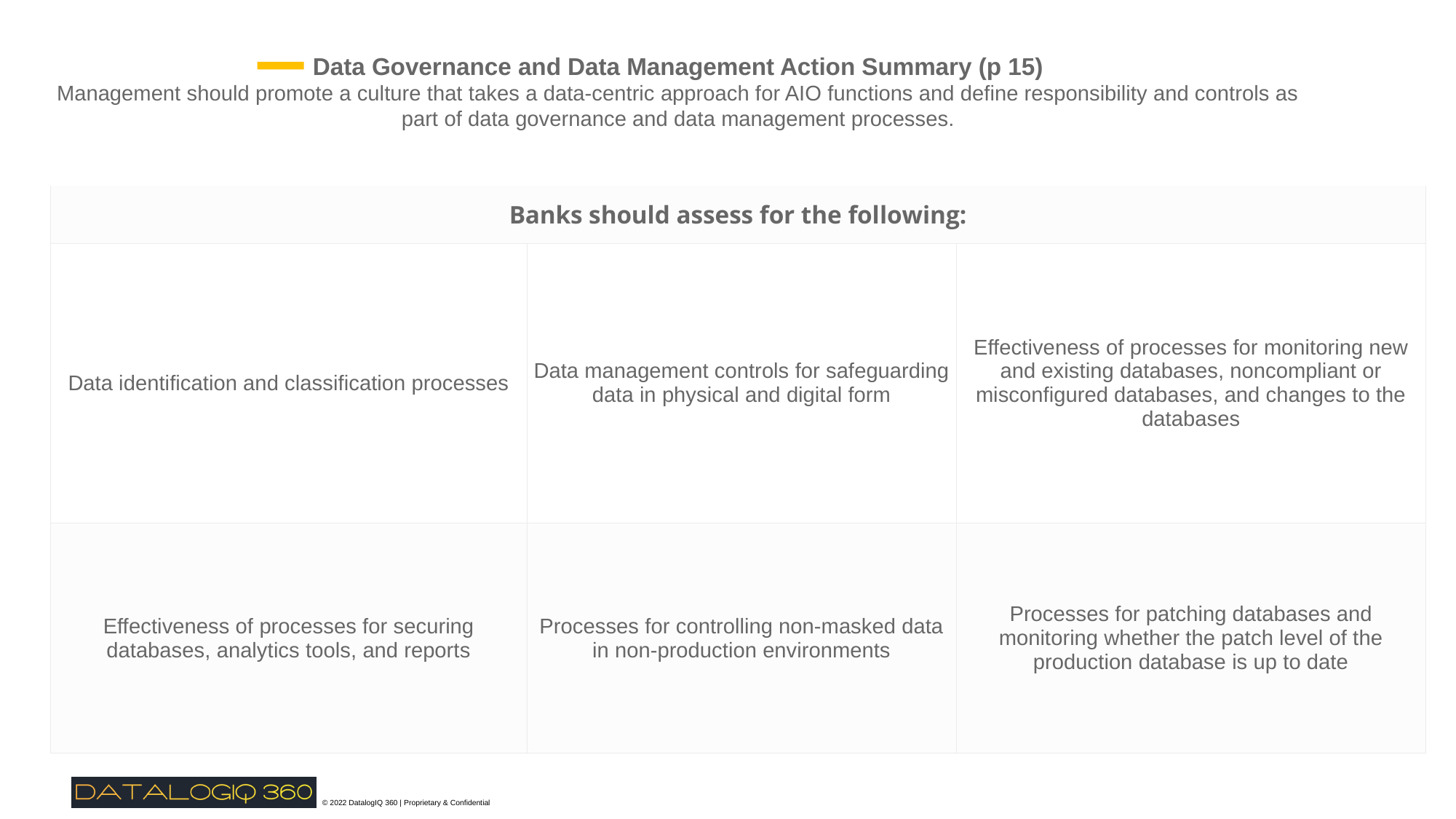

Data Governance and Data Management Action Summary (p 15)
Management should promote a culture that takes a data-centric approach for AIO functions and define responsibility and controls as part of data governance and data management processes.

| Banks should assess for the following: |  |  |
| --- | --- | --- |
| Data identification and classification processes | Data management controls for safeguarding data in physical and digital form | Effectiveness of processes for monitoring new and existing databases, noncompliant or misconfigured databases, and changes to the databases |
| Effectiveness of processes for securing databases, analytics tools, and reports | Processes for controlling non-masked data in non-production environments | Processes for patching databases and monitoring whether the patch level of the production database is up to date |